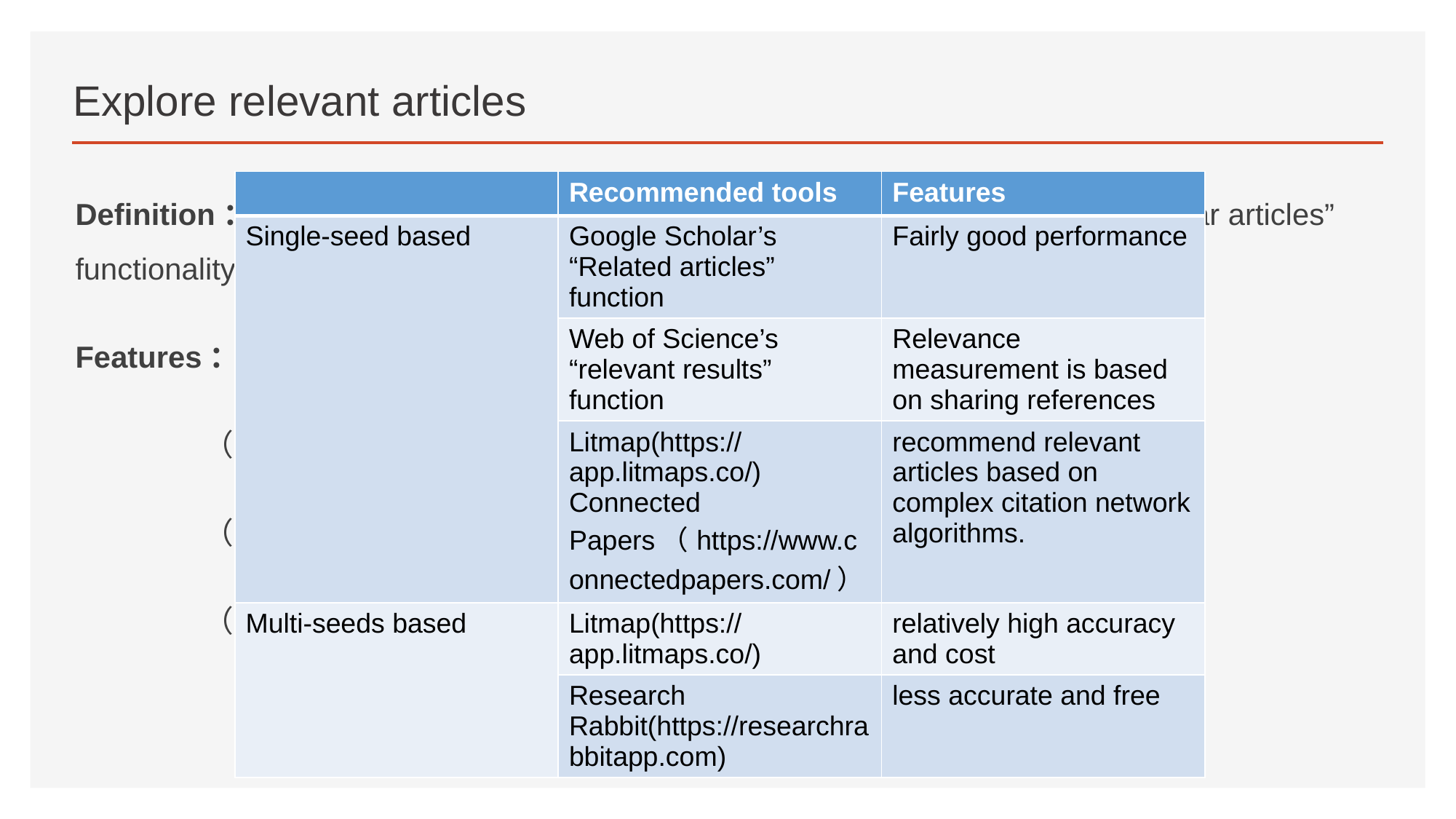

# Explore relevant articles
Definition： Obtaining more relevant literature using search tools’ “related or similar articles” functionality.
Features：（1）Complementary results
                  （2）Facilitating refining of the query
                  （3）Helping researchers ask the right question
                  （4）Relatively more time-consuming

|  | Recommended tools | Features |
| --- | --- | --- |
| Single-seed based | Google Scholar’s “Related articles” function | Fairly good performance |
|  | Web of Science’s “relevant results” function | Relevance measurement is based on sharing references |
|  | Litmap(https://app.litmaps.co/) Connected Papers（https://www.connectedpapers.com/） | recommend relevant articles based on complex citation network algorithms. |
| Multi-seeds based | Litmap(https://app.litmaps.co/) | relatively high accuracy and cost |
|  | Research Rabbit(https://researchrabbitapp.com) | less accurate and free |